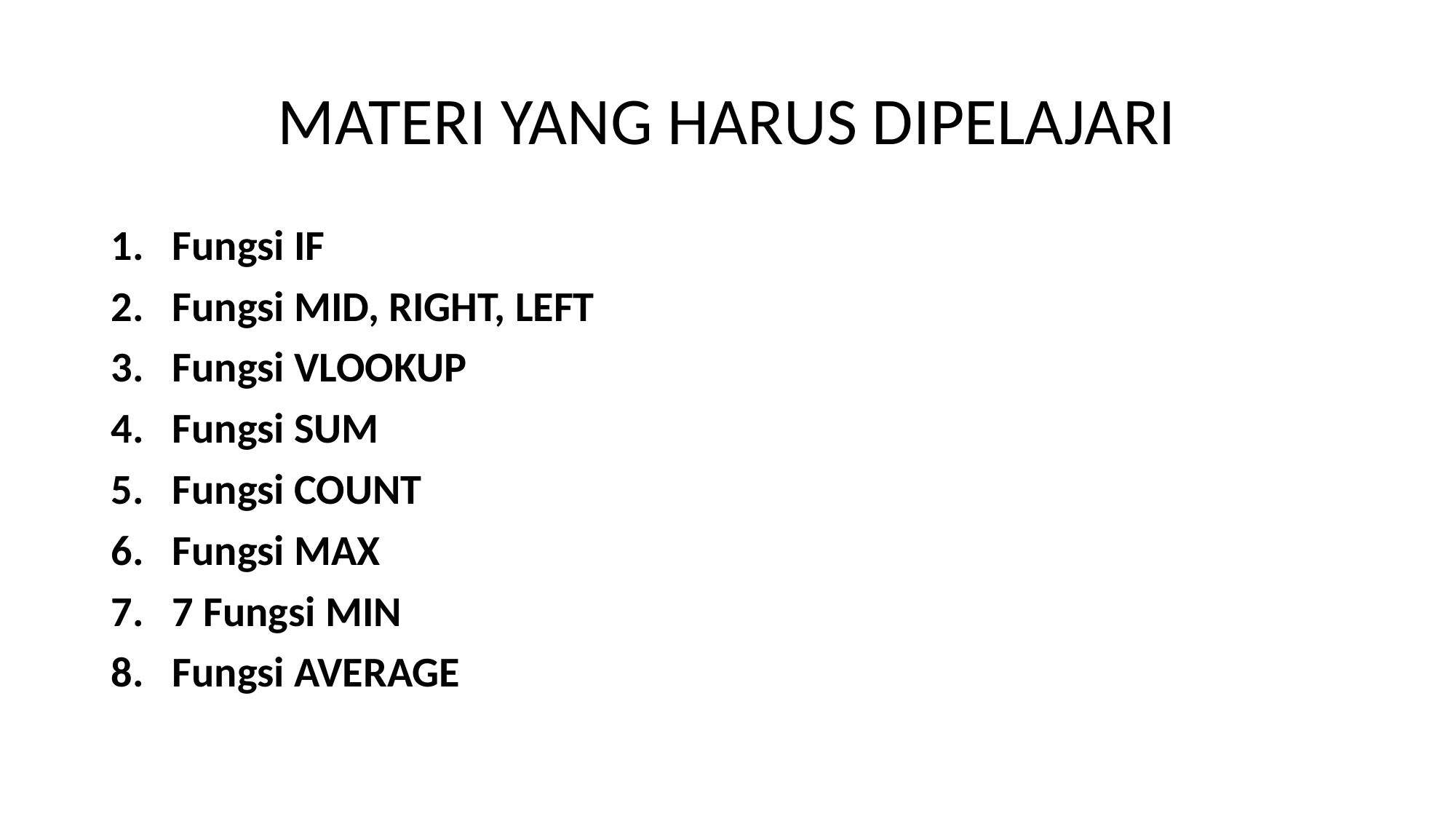

# MATERI YANG HARUS DIPELAJARI
Fungsi IF
Fungsi MID, RIGHT, LEFT
Fungsi VLOOKUP
Fungsi SUM
Fungsi COUNT
Fungsi MAX
7 Fungsi MIN
Fungsi AVERAGE